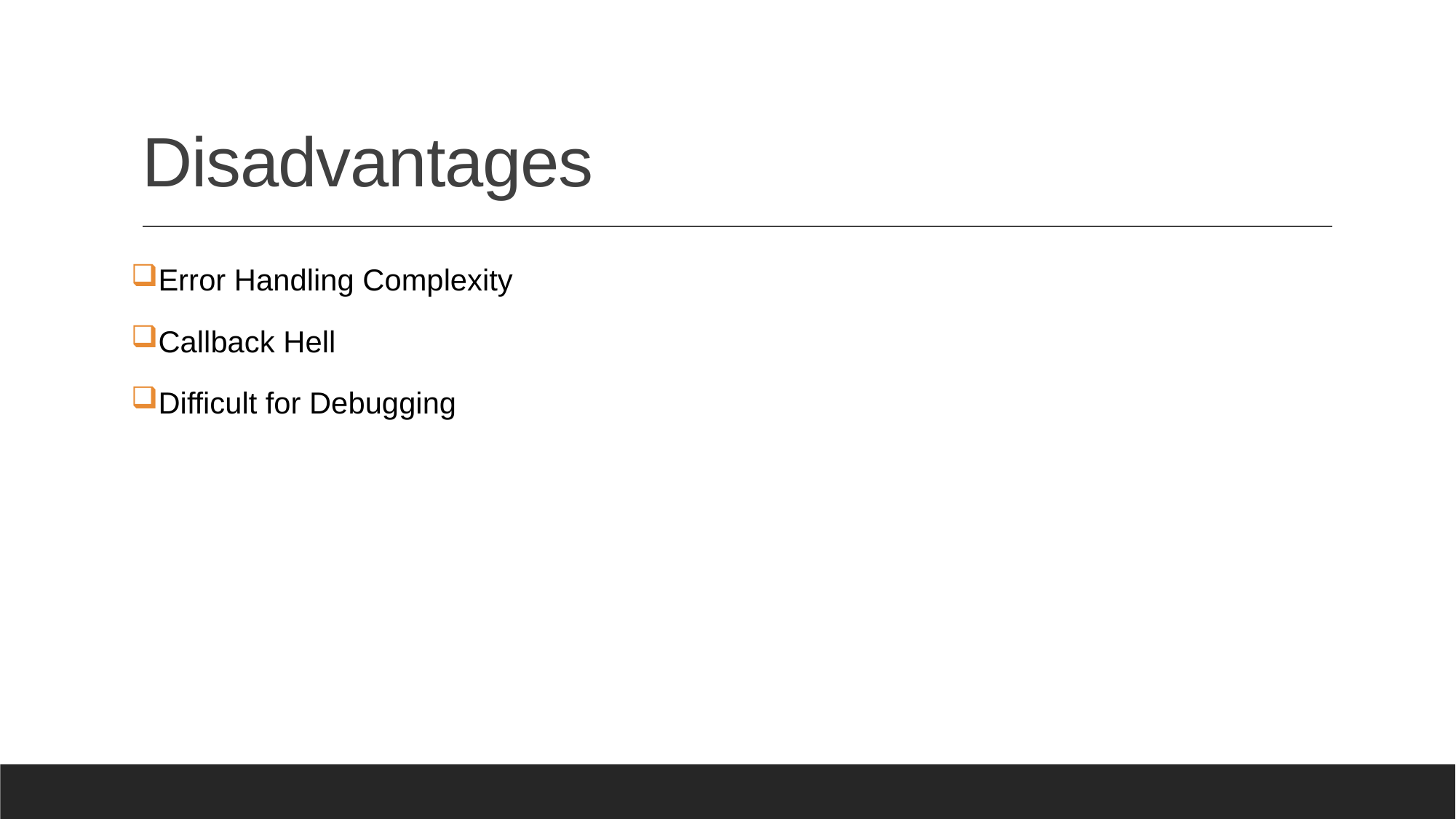

# Disadvantages
Error Handling Complexity
Callback Hell
Difficult for Debugging